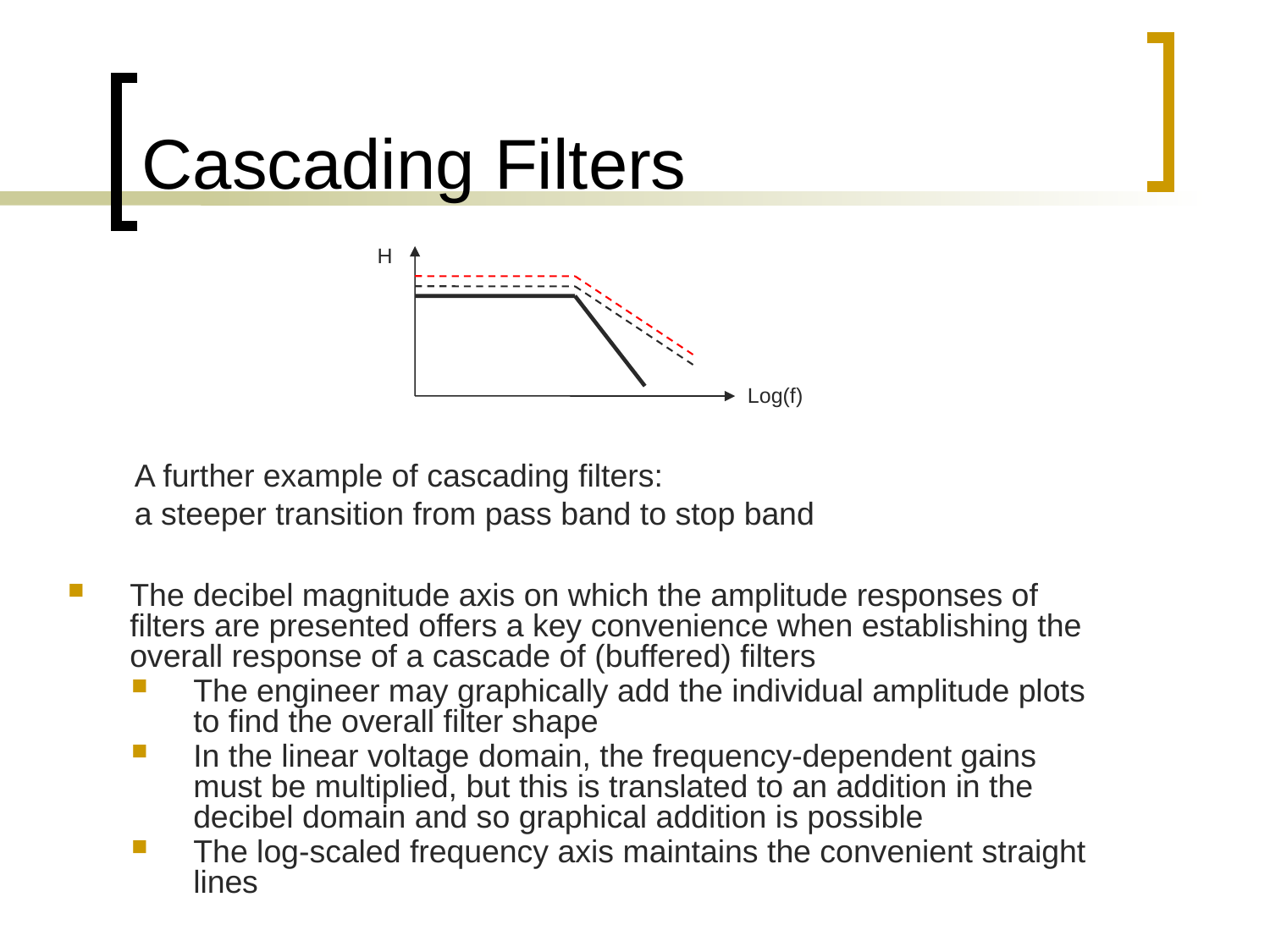

# Cascading Filters
H

Log(f)

A further example of cascading filters:
a steeper transition from pass band to stop band
The decibel magnitude axis on which the amplitude responses of filters are presented offers a key convenience when establishing the overall response of a cascade of (buffered) filters
The engineer may graphically add the individual amplitude plots to find the overall filter shape
In the linear voltage domain, the frequency-dependent gains must be multiplied, but this is translated to an addition in the decibel domain and so graphical addition is possible
The log-scaled frequency axis maintains the convenient straight lines